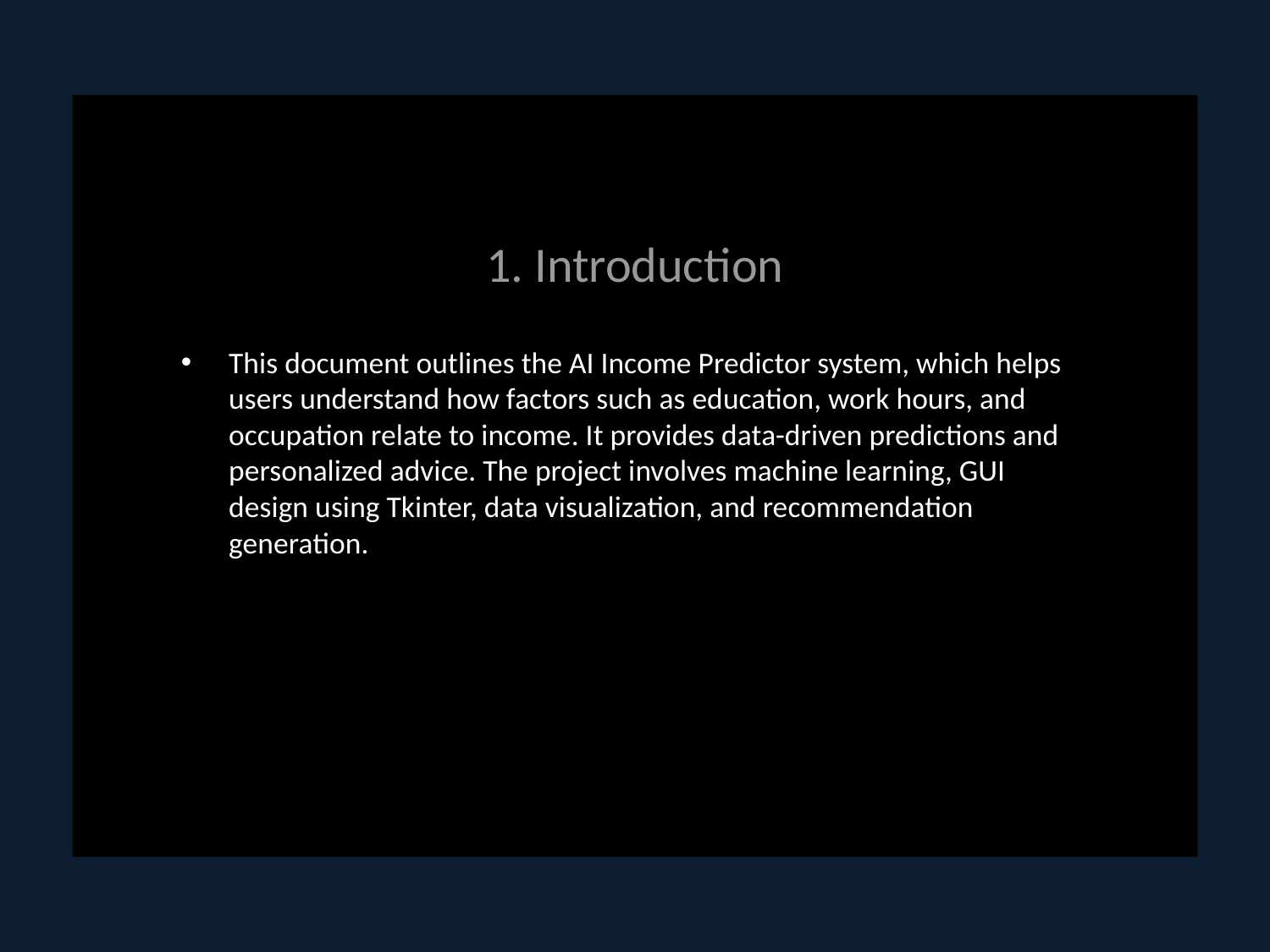

# 1. Introduction
This document outlines the AI Income Predictor system, which helps users understand how factors such as education, work hours, and occupation relate to income. It provides data-driven predictions and personalized advice. The project involves machine learning, GUI design using Tkinter, data visualization, and recommendation generation.